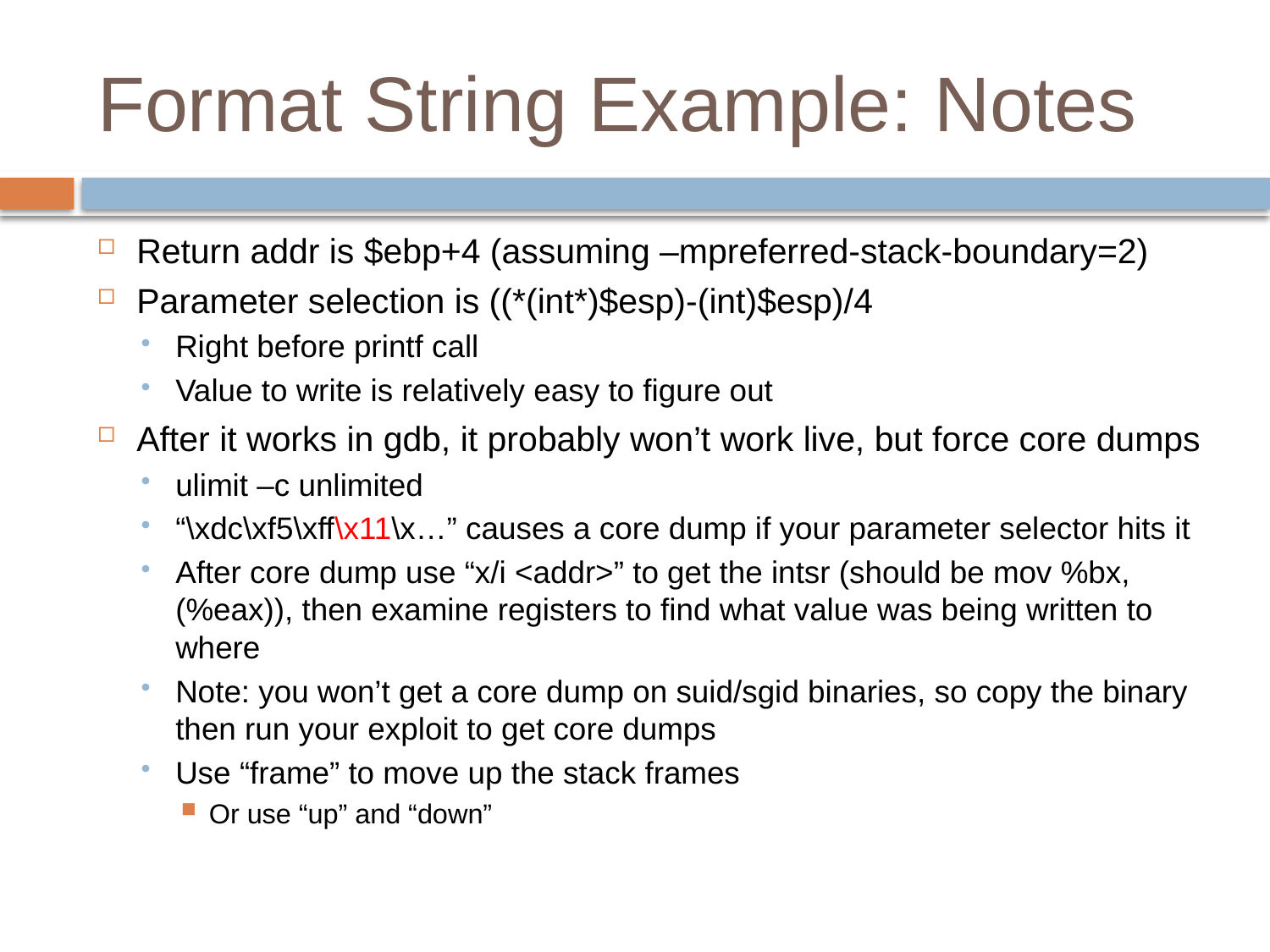

# Format String Example: Notes
Return addr is $ebp+4 (assuming –mpreferred-stack-boundary=2)
Parameter selection is ((*(int*)$esp)-(int)$esp)/4
Right before printf call
Value to write is relatively easy to figure out
After it works in gdb, it probably won’t work live, but force core dumps
ulimit –c unlimited
“\xdc\xf5\xff\x11\x…” causes a core dump if your parameter selector hits it
After core dump use “x/i <addr>” to get the intsr (should be mov %bx,(%eax)), then examine registers to find what value was being written to where
Note: you won’t get a core dump on suid/sgid binaries, so copy the binary then run your exploit to get core dumps
Use “frame” to move up the stack frames
Or use “up” and “down”